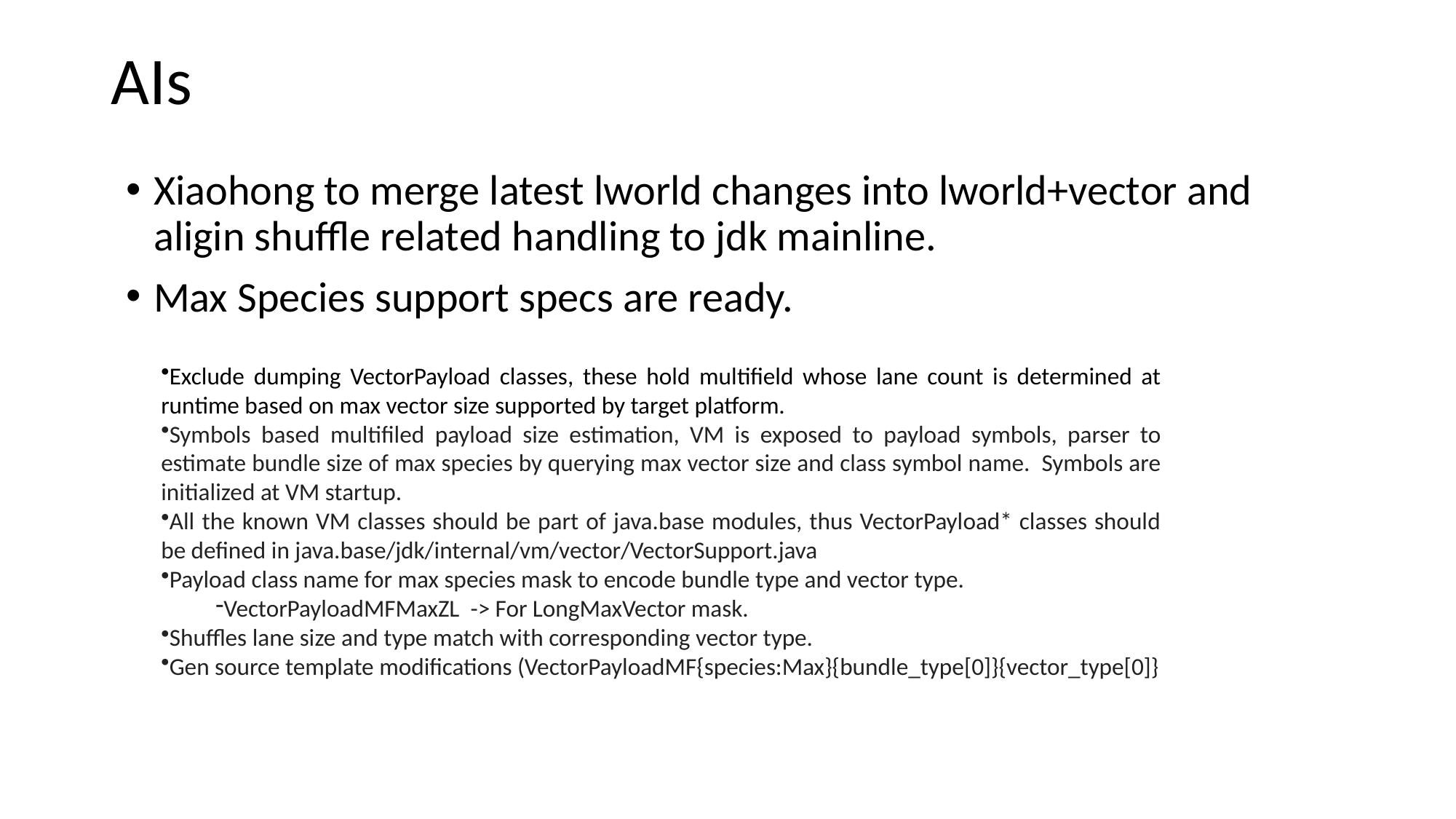

# AIs
Xiaohong to merge latest lworld changes into lworld+vector and aligin shuffle related handling to jdk mainline.
Max Species support specs are ready.

Exclude dumping VectorPayload classes, these hold multifield whose lane count is determined at runtime based on max vector size supported by target platform.
Symbols based multifiled payload size estimation, VM is exposed to payload symbols, parser to estimate bundle size of max species by querying max vector size and class symbol name.  Symbols are initialized at VM startup.
All the known VM classes should be part of java.base modules, thus VectorPayload* classes should be defined in java.base/jdk/internal/vm/vector/VectorSupport.java
Payload class name for max species mask to encode bundle type and vector type.
VectorPayloadMFMaxZL  -> For LongMaxVector mask.
Shuffles lane size and type match with corresponding vector type.
Gen source template modifications (VectorPayloadMF{species:Max}{bundle_type[0]}{vector_type[0]}